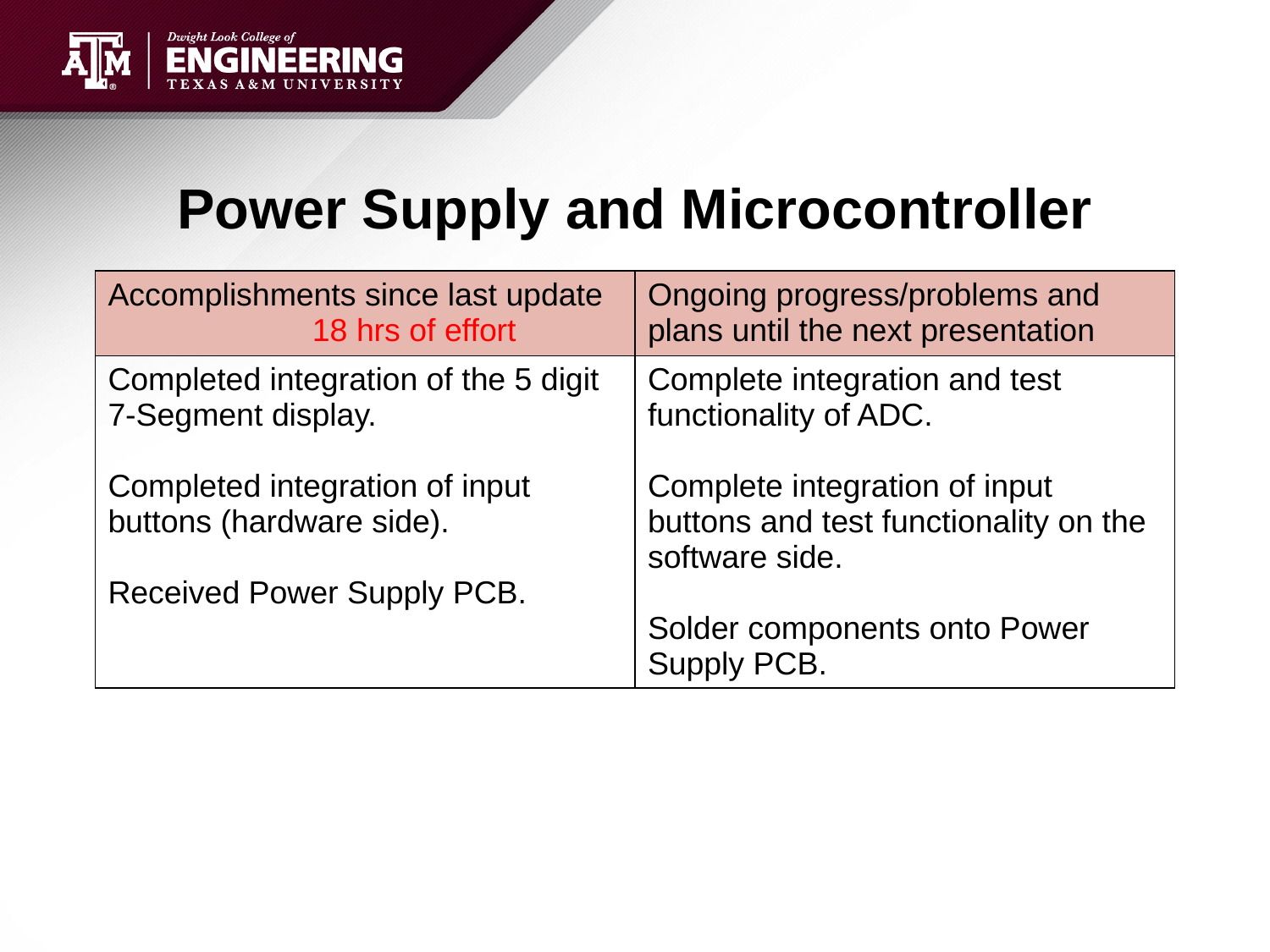

# Power Supply and Microcontroller
| Accomplishments since last update 18 hrs of effort | Ongoing progress/problems and plans until the next presentation |
| --- | --- |
| Completed integration of the 5 digit 7-Segment display. Completed integration of input buttons (hardware side). Received Power Supply PCB. | Complete integration and test functionality of ADC. Complete integration of input buttons and test functionality on the software side. Solder components onto Power Supply PCB. |